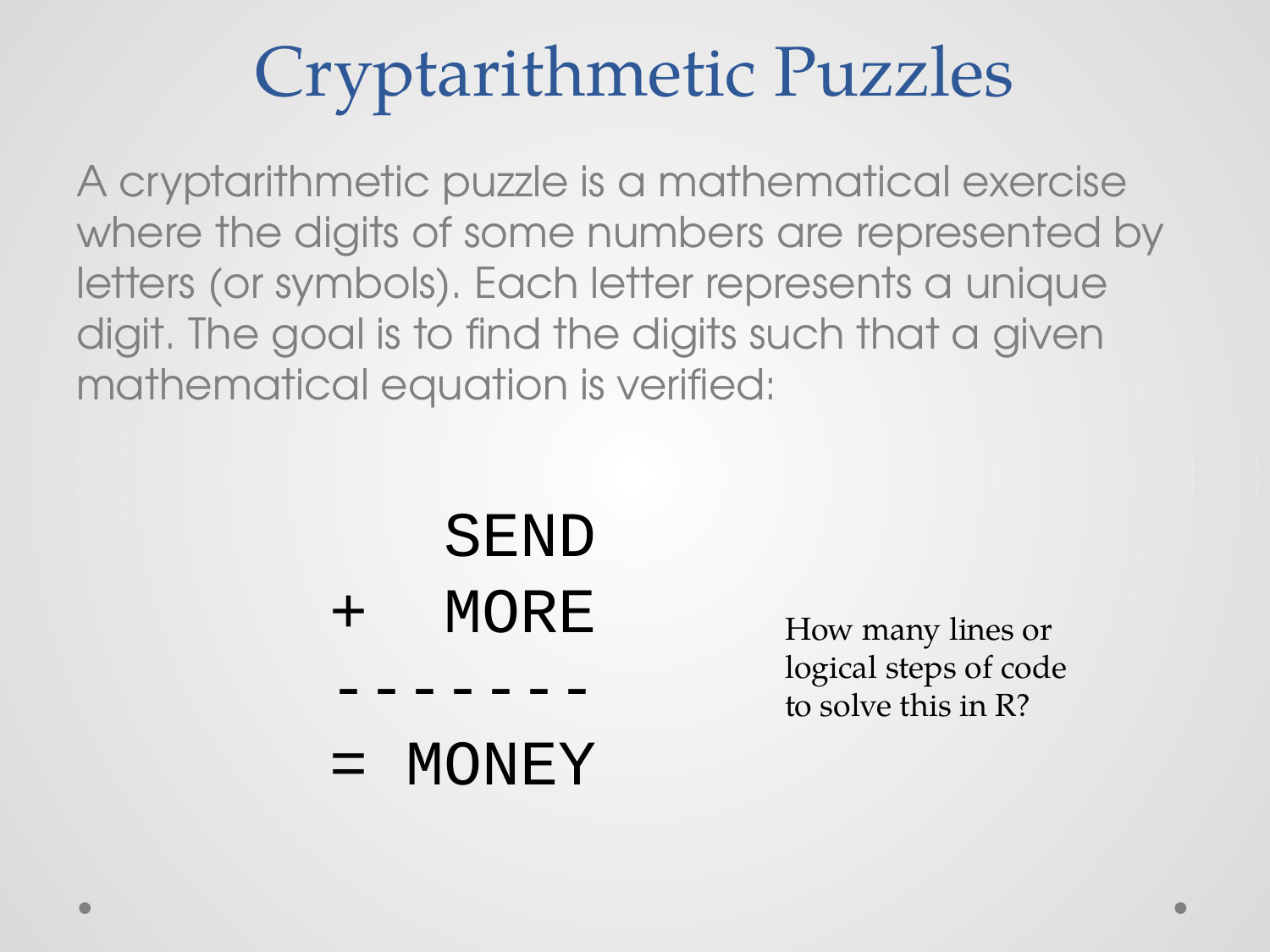

# Cryptarithmetic Puzzles
A cryptarithmetic puzzle is a mathematical exercise where the digits of some numbers are represented by letters (or symbols). Each letter represents a unique digit. The goal is to find the digits such that a given mathematical equation is verified:
   SEND
+  MORE
-------
= MONEY
How many lines or logical steps of code to solve this in R?